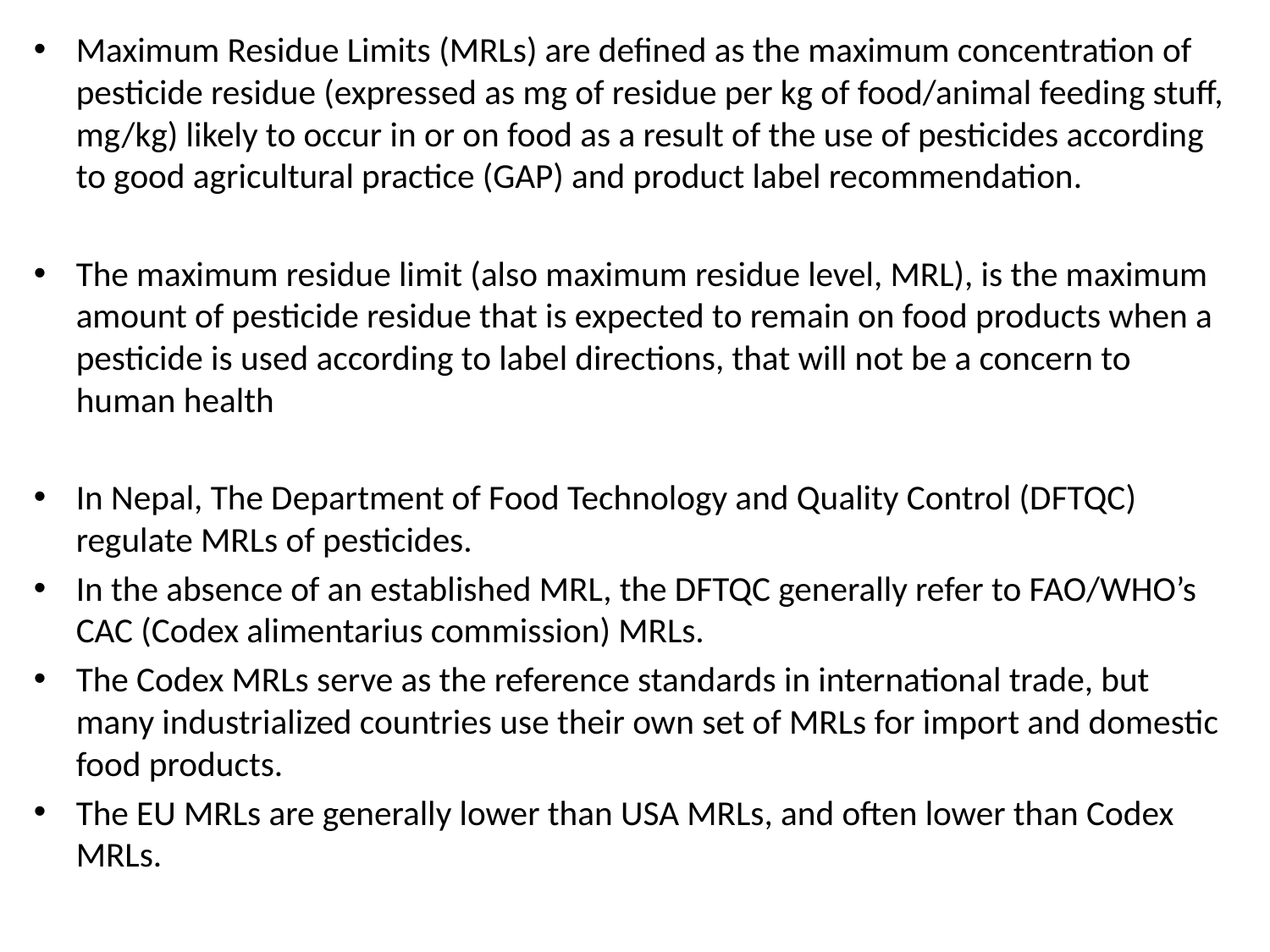

Maximum Residue Limits (MRLs) are defined as the maximum concentration of pesticide residue (expressed as mg of residue per kg of food/animal feeding stuff, mg/kg) likely to occur in or on food as a result of the use of pesticides according to good agricultural practice (GAP) and product label recommendation.

The maximum residue limit (also maximum residue level, MRL), is the maximum amount of pesticide residue that is expected to remain on food products when a pesticide is used according to label directions, that will not be a concern to human health

In Nepal, The Department of Food Technology and Quality Control (DFTQC) regulate MRLs of pesticides.
In the absence of an established MRL, the DFTQC generally refer to FAO/WHO’s CAC (Codex alimentarius commission) MRLs.
The Codex MRLs serve as the reference standards in international trade, but many industrialized countries use their own set of MRLs for import and domestic food products.
The EU MRLs are generally lower than USA MRLs, and often lower than Codex MRLs.